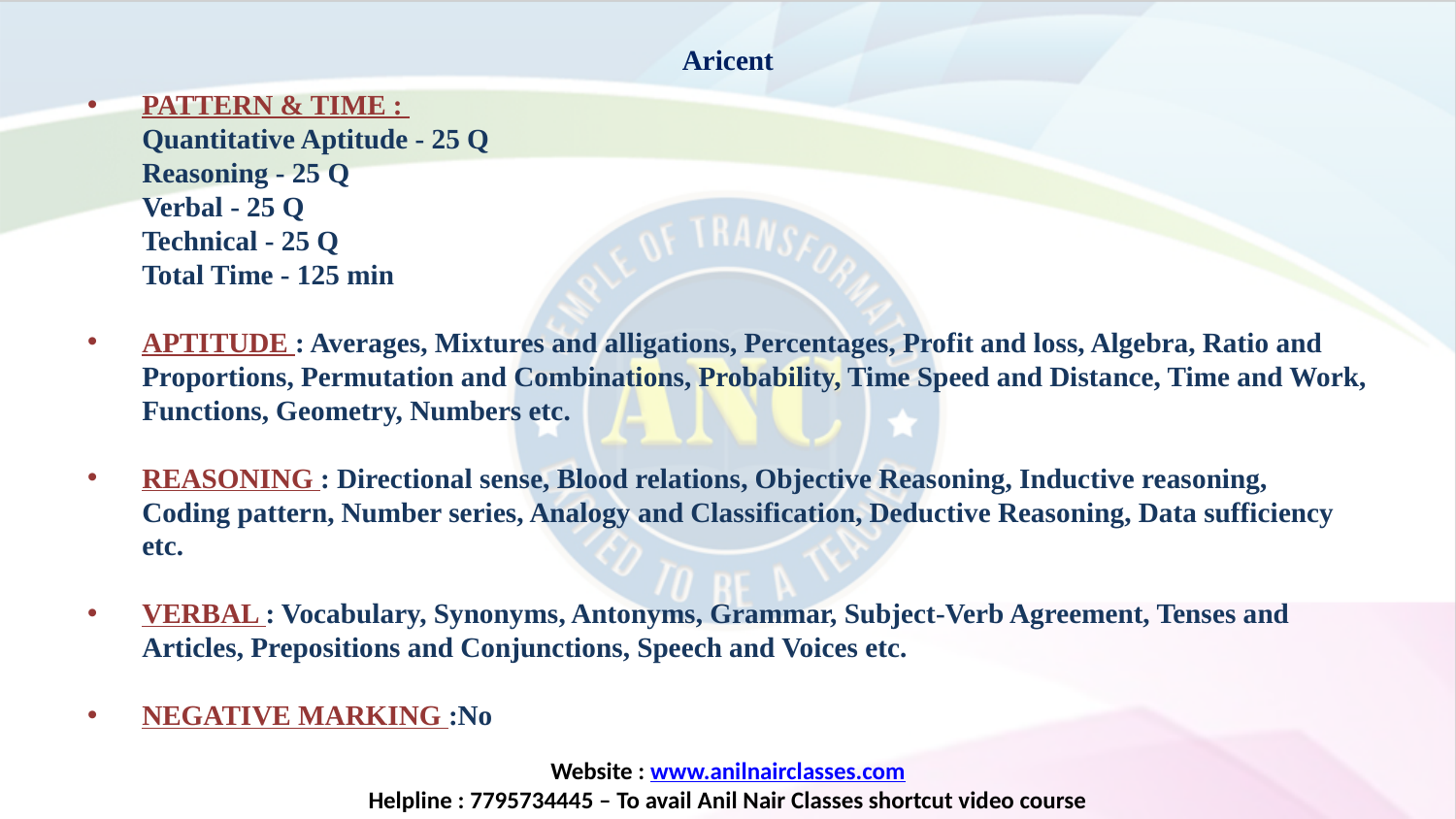

# Aricent

PATTERN & TIME :
	Quantitative Aptitude - 25 Q
Reasoning - 25 Q
Verbal - 25 Q
Technical - 25 Q
Total Time - 125 min

APTITUDE : Averages, Mixtures and alligations, Percentages, Profit and loss, Algebra, Ratio and Proportions, Permutation and Combinations, Probability, Time Speed and Distance, Time and Work, Functions, Geometry, Numbers etc.

REASONING : Directional sense, Blood relations, Objective Reasoning, Inductive reasoning, 
Coding pattern, Number series, Analogy and Classification, Deductive Reasoning, Data sufficiency etc.

VERBAL : Vocabulary, Synonyms, Antonyms, Grammar, Subject-Verb Agreement, Tenses and Articles, Prepositions and Conjunctions, Speech and Voices etc.

NEGATIVE MARKING :No

Website : www.anilnairclasses.com
Helpline : 7795734445 – To avail Anil Nair Classes shortcut video course